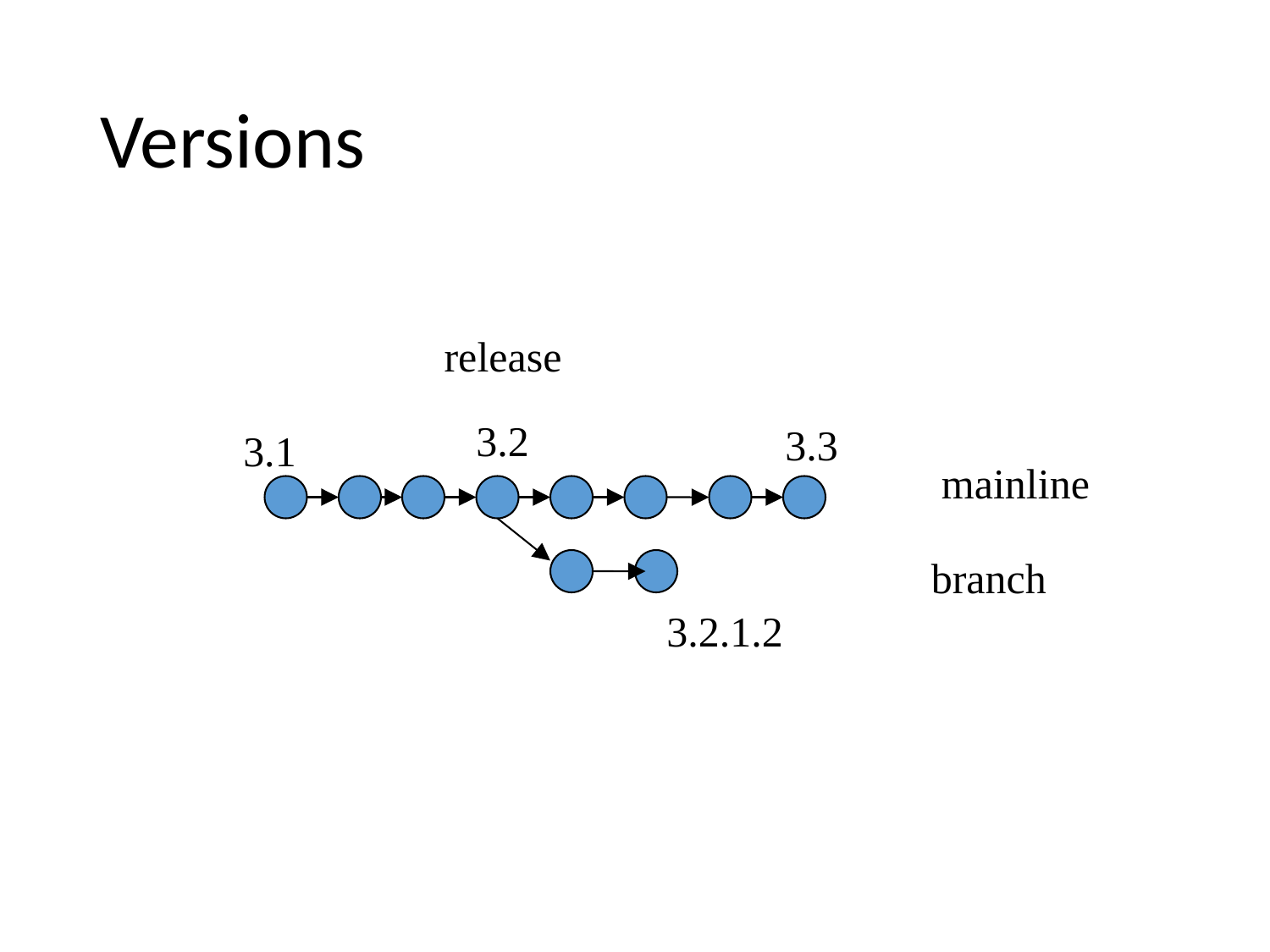

# Versions
release
3.2
3.3
3.1
mainline

branch

3.2.1.2